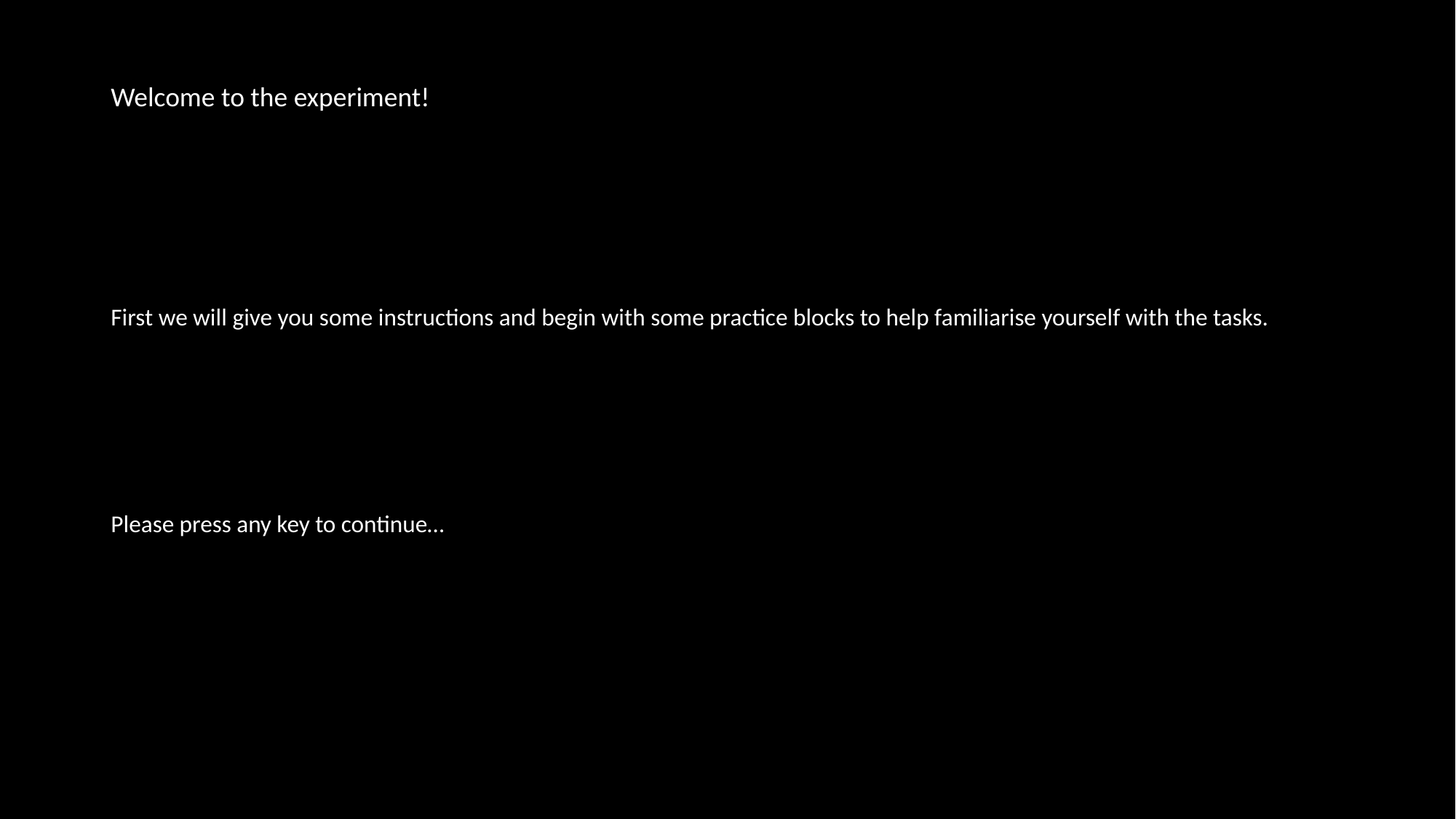

# Welcome to the experiment!
First we will give you some instructions and begin with some practice blocks to help familiarise yourself with the tasks.

Please press any key to continue…